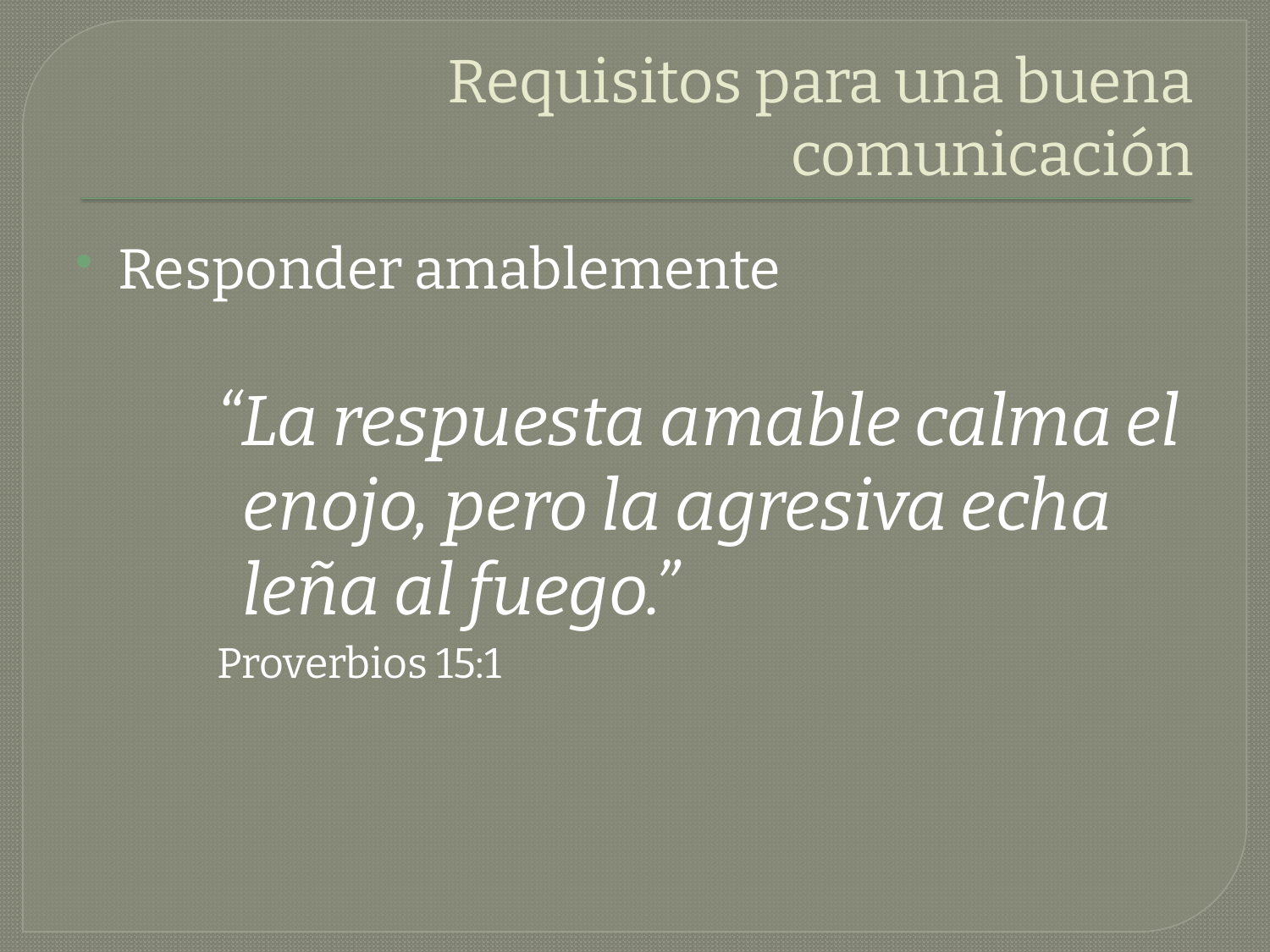

# Requisitos para una buena comunicación
Responder amablemente

“La respuesta amable calma el enojo, pero la agresiva echa leña al fuego.”
Proverbios 15:1